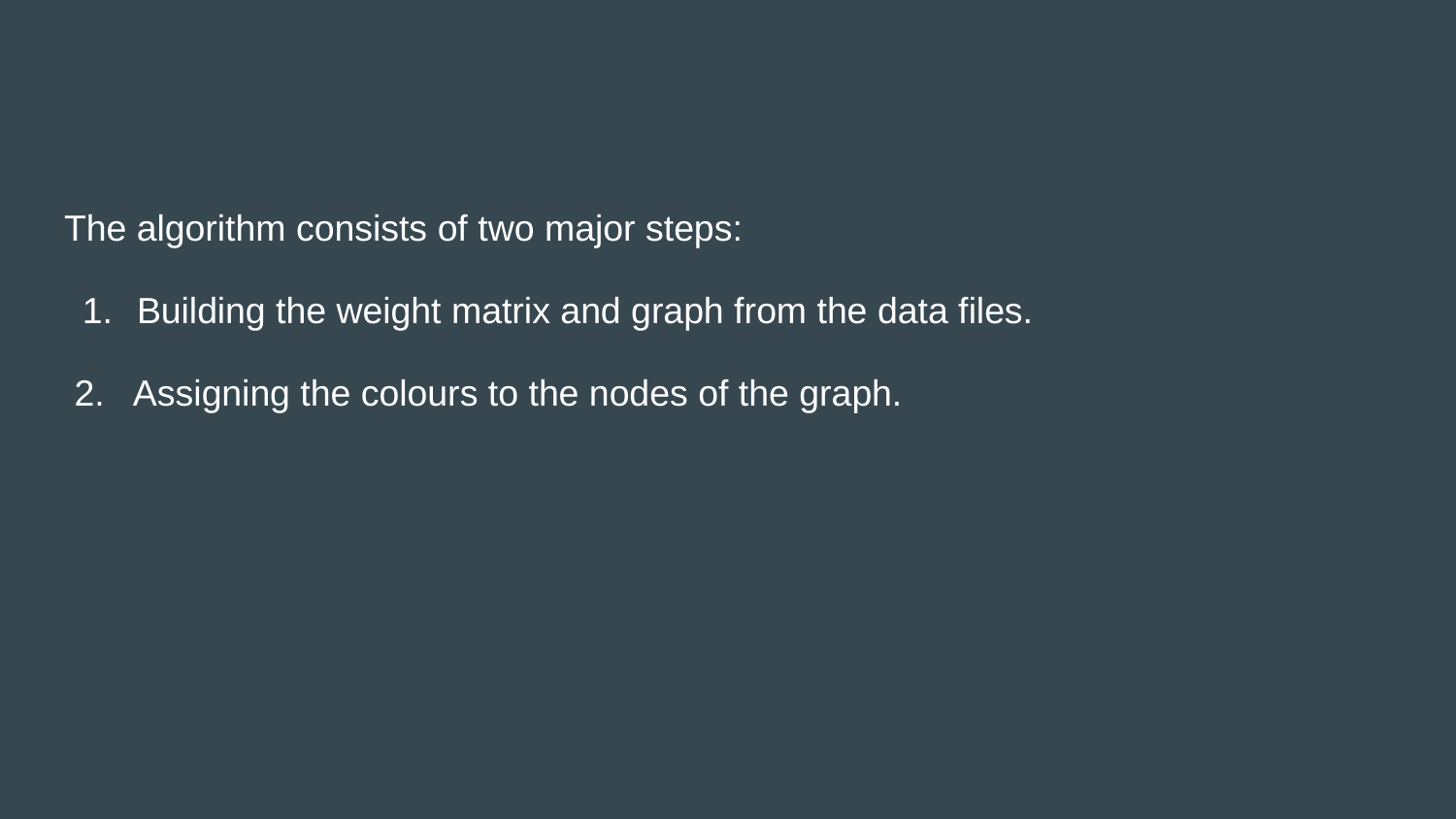

#
The algorithm consists of two major steps:
Building the weight matrix and graph from the data files.
 2.   Assigning the colours to the nodes of the graph.